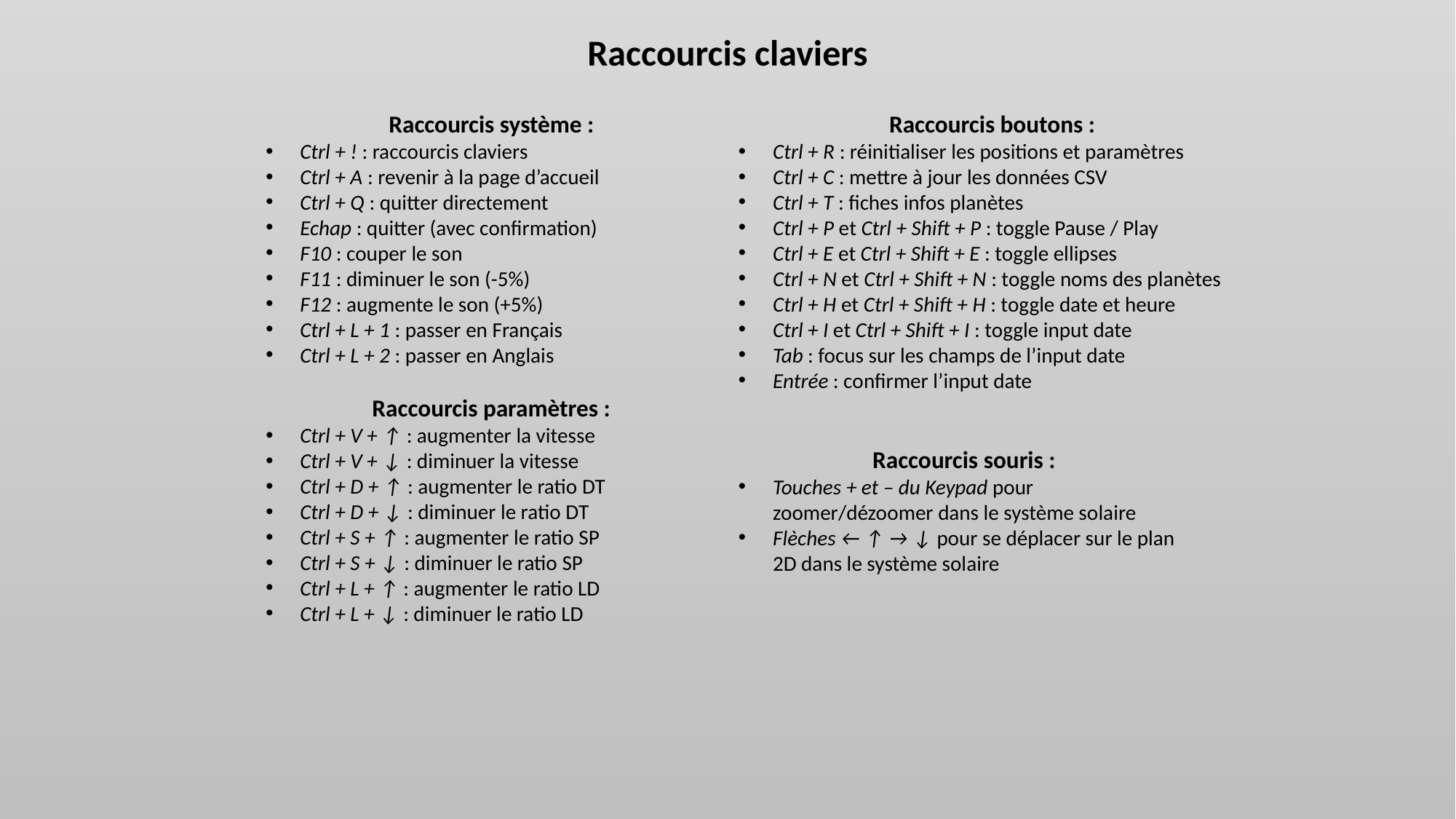

Raccourcis claviers
Raccourcis système :
Ctrl + ! : raccourcis claviers
Ctrl + A : revenir à la page d’accueil
Ctrl + Q : quitter directement
Echap : quitter (avec confirmation)
F10 : couper le son
F11 : diminuer le son (-5%)
F12 : augmente le son (+5%)
Ctrl + L + 1 : passer en Français
Ctrl + L + 2 : passer en Anglais
Raccourcis boutons :
Ctrl + R : réinitialiser les positions et paramètres
Ctrl + C : mettre à jour les données CSV
Ctrl + T : fiches infos planètes
Ctrl + P et Ctrl + Shift + P : toggle Pause / Play
Ctrl + E et Ctrl + Shift + E : toggle ellipses
Ctrl + N et Ctrl + Shift + N : toggle noms des planètes
Ctrl + H et Ctrl + Shift + H : toggle date et heure
Ctrl + I et Ctrl + Shift + I : toggle input date
Tab : focus sur les champs de l’input date
Entrée : confirmer l’input date
Raccourcis paramètres :
Ctrl + V + ↑ : augmenter la vitesse
Ctrl + V + ↓ : diminuer la vitesse
Ctrl + D + ↑ : augmenter le ratio DT
Ctrl + D + ↓ : diminuer le ratio DT
Ctrl + S + ↑ : augmenter le ratio SP
Ctrl + S + ↓ : diminuer le ratio SP
Ctrl + L + ↑ : augmenter le ratio LD
Ctrl + L + ↓ : diminuer le ratio LD
Raccourcis souris :
Touches + et – du Keypad pour zoomer/dézoomer dans le système solaire
Flèches ← ↑ → ↓ pour se déplacer sur le plan 2D dans le système solaire